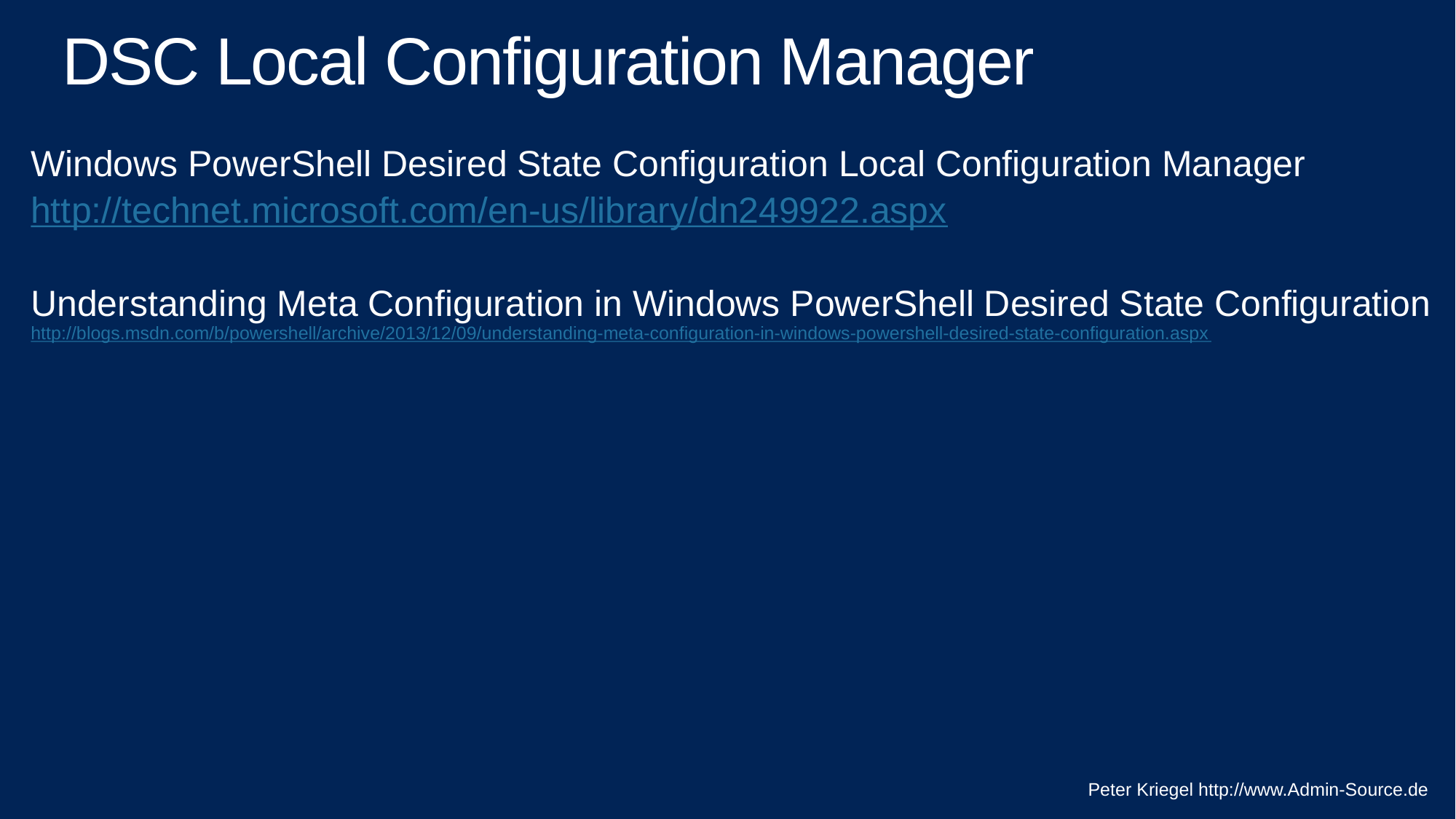

# DSC Local Configuration Manager
Windows PowerShell Desired State Configuration Local Configuration Manager
http://technet.microsoft.com/en-us/library/dn249922.aspx

Understanding Meta Configuration in Windows PowerShell Desired State Configuration
http://blogs.msdn.com/b/powershell/archive/2013/12/09/understanding-meta-configuration-in-windows-powershell-desired-state-configuration.aspx